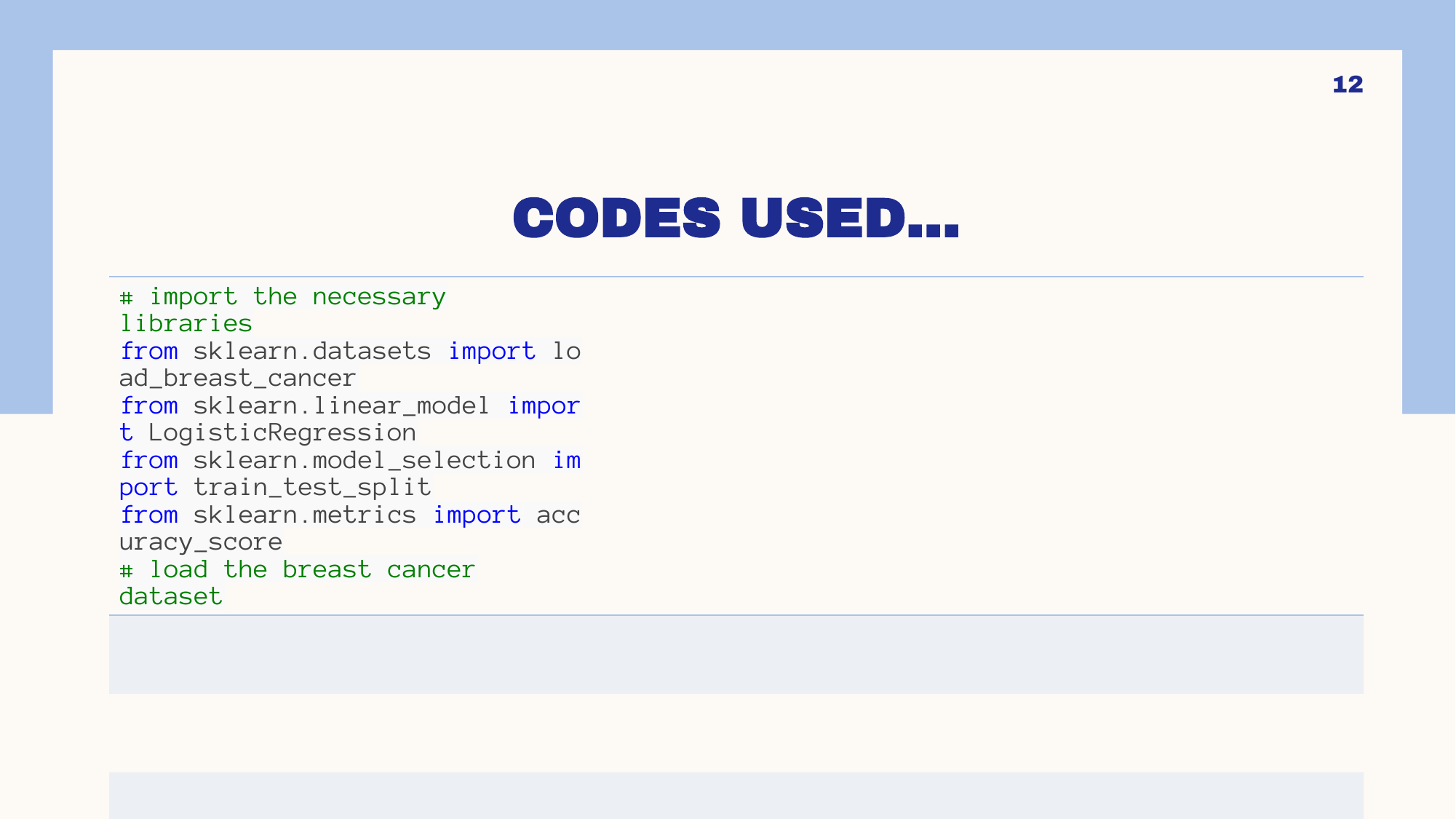

12
# CODES USED…
| # import the necessary libraries from sklearn.datasets import load\_breast\_cancer from sklearn.linear\_model import LogisticRegression from sklearn.model\_selection import train\_test\_split from sklearn.metrics import accuracy\_score # load the breast cancer dataset |  |  |  |
| --- | --- | --- | --- |
|  |  |  |  |
|  |  |  |  |
|  |  |  |  |
|  |  |  |  |
|  |  |  |  |